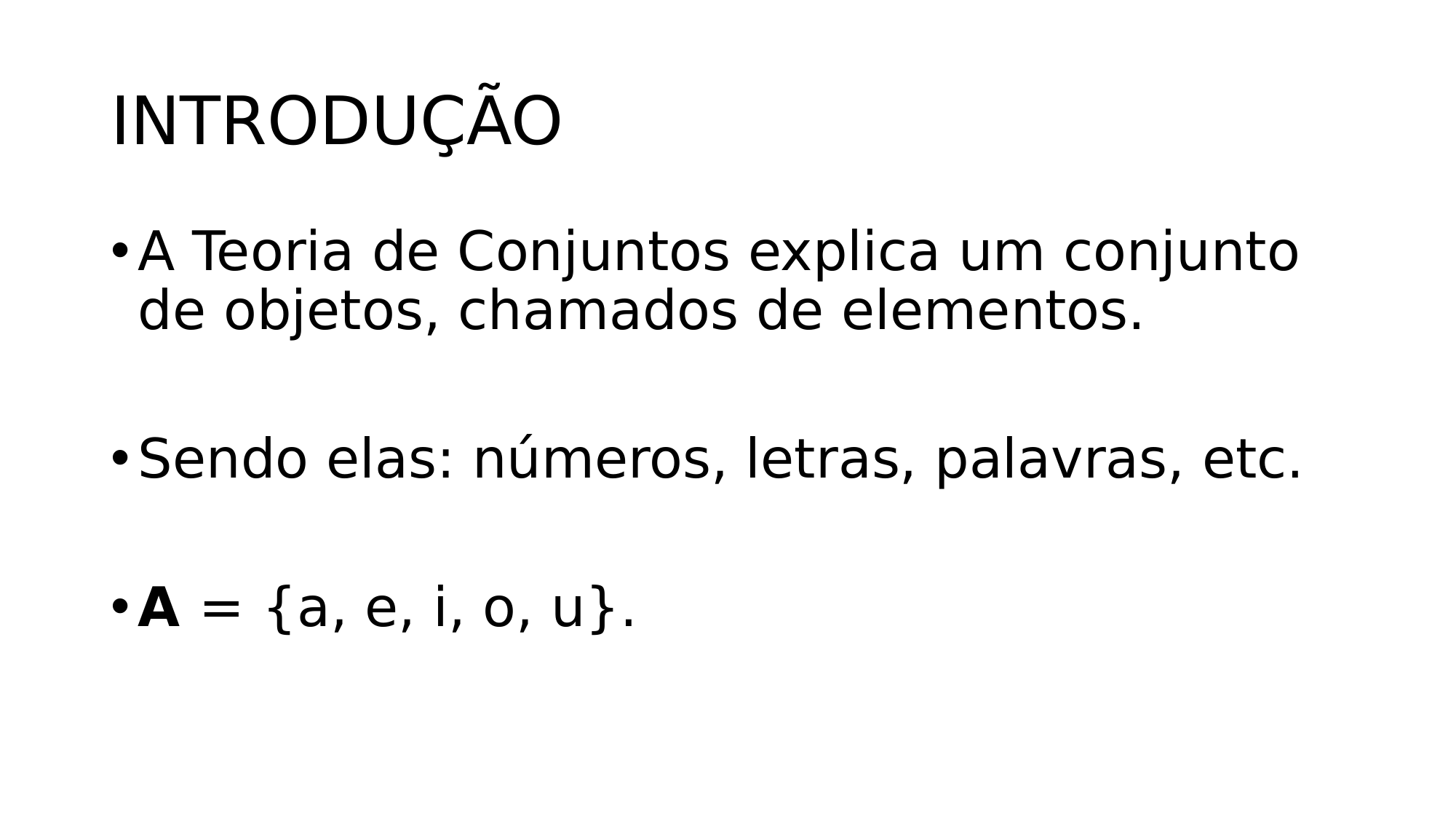

# INTRODUÇÃO
A Teoria de Conjuntos explica um conjunto de objetos, chamados de elementos.

Sendo elas: números, letras, palavras, etc.

A = {a, e, i, o, u}.